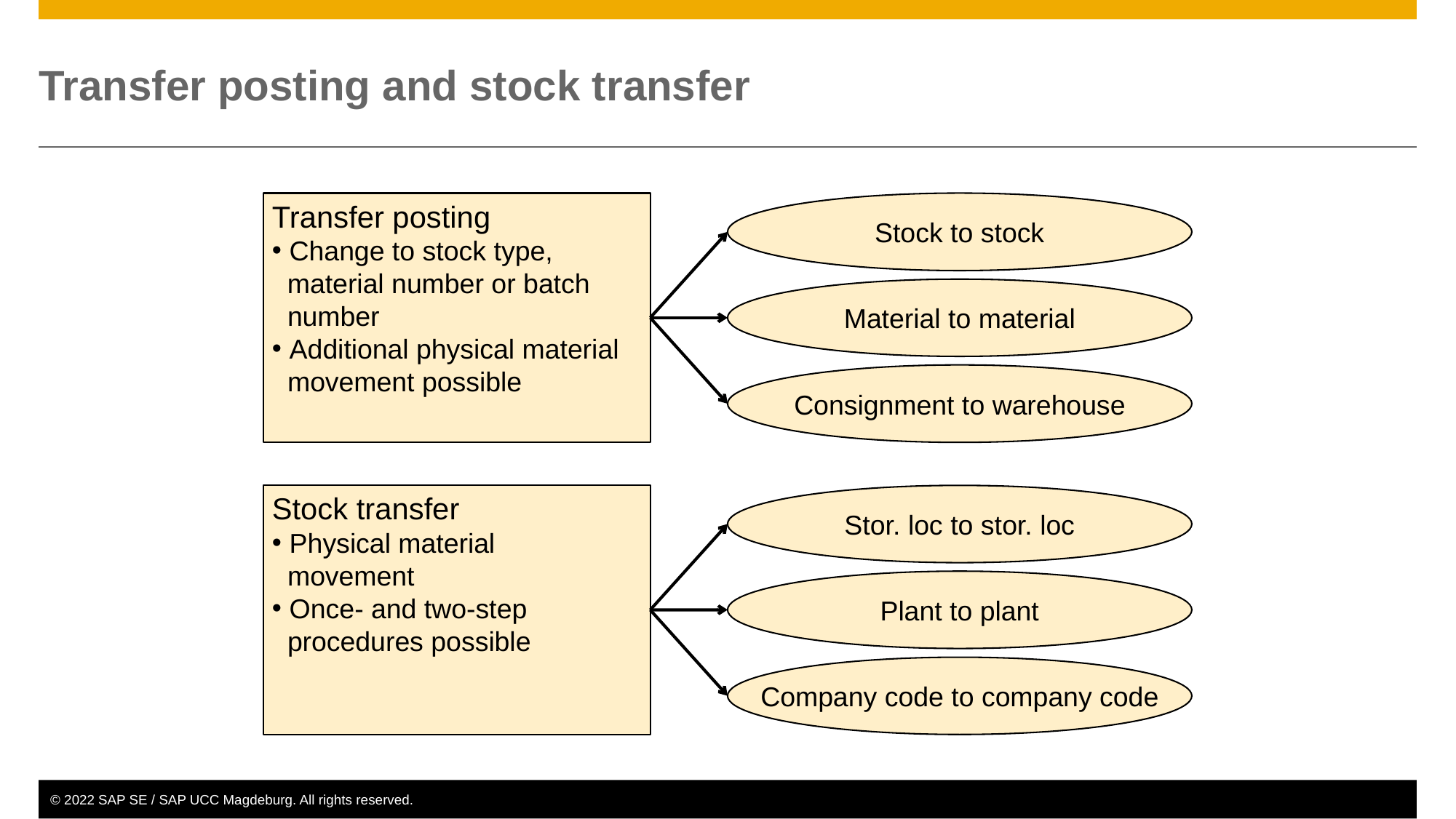

# Transfer posting and stock transfer
Transfer posting
 Change to stock type,
  material number or batch
  number
 Additional physical material
  movement possible
Stock to stock
Material to material
Consignment to warehouse
Stock transfer
 Physical material
  movement
 Once- and two-step
  procedures possible
Stor. loc to stor. loc
Plant to plant
Company code to company code